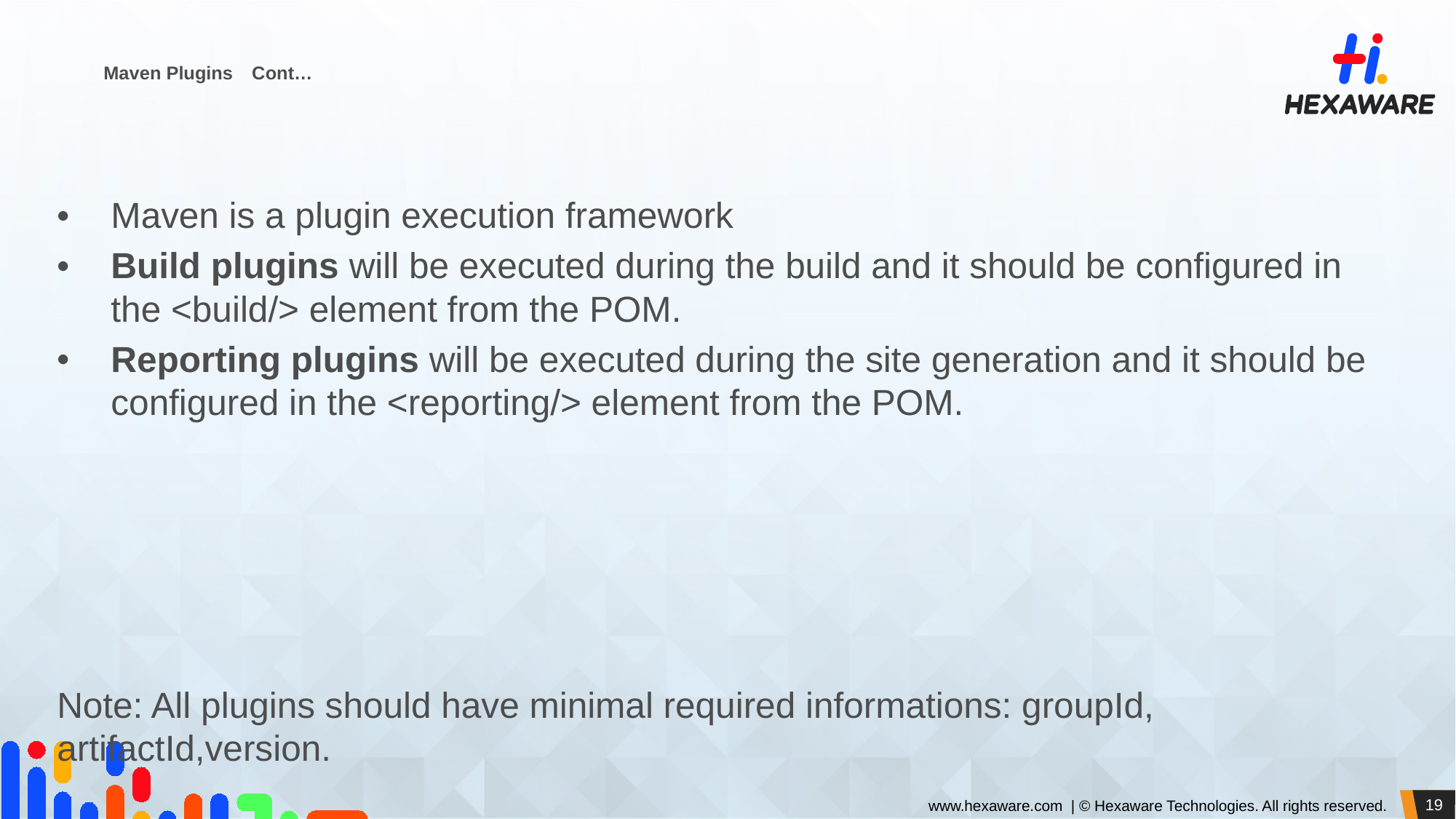

# Maven Plugins 					Cont…
Maven is a plugin execution framework
Build plugins will be executed during the build and it should be configured in the <build/> element from the POM.
Reporting plugins will be executed during the site generation and it should be configured in the <reporting/> element from the POM.

Note: All plugins should have minimal required informations: groupId, artifactId,version.